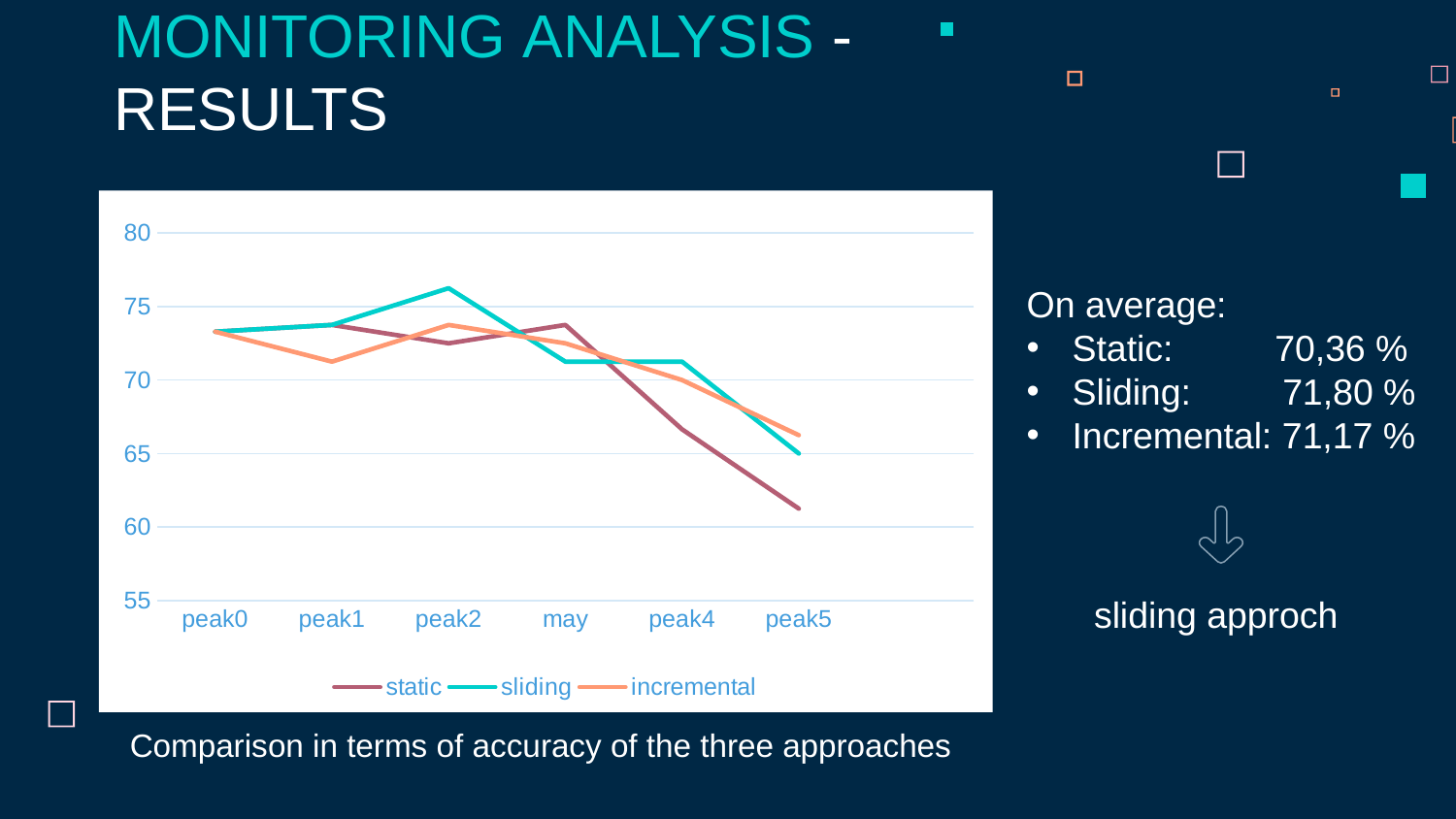

MONITORING ANALYSIS - RESULTS

### Chart

| Category | static | sliding | incremental |
|---|---|---|---|
| peak0 | 73.29 | 73.29 | 73.29 |
| peak1 | 73.75 | 73.75 | 71.25 |
| peak2 | 72.5 | 76.25 | 73.75 |
| may | 73.75 | 71.25 | 72.5 |
| peak4 | 66.65 | 71.25 | 70.0 |
| peak5 | 61.25 | 65.0 | 66.25 |
On average:
Static:          70,36 %
Sliding:         71,80 %
Incremental: 71,17 %

sliding approch
Comparison in terms of accuracy of the three approaches